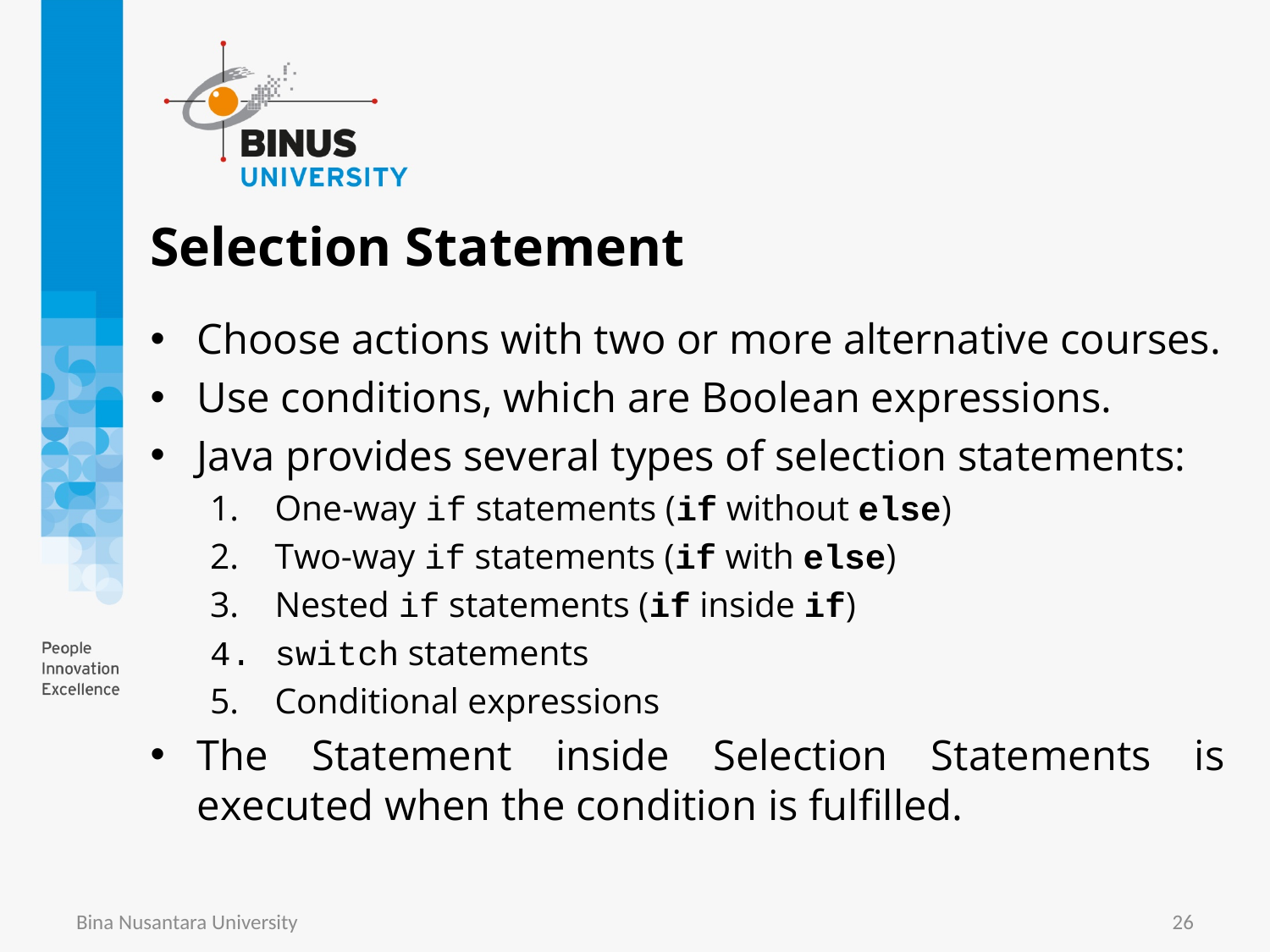

# Selection Statement
Choose actions with two or more alternative courses.
Use conditions, which are Boolean expressions.
Java provides several types of selection statements:
One-way if statements (if without else)
Two-way if statements (if with else)
Nested if statements (if inside if)
switch statements
Conditional expressions
The Statement inside Selection Statements is executed when the condition is fulfilled.

Bina Nusantara University
26